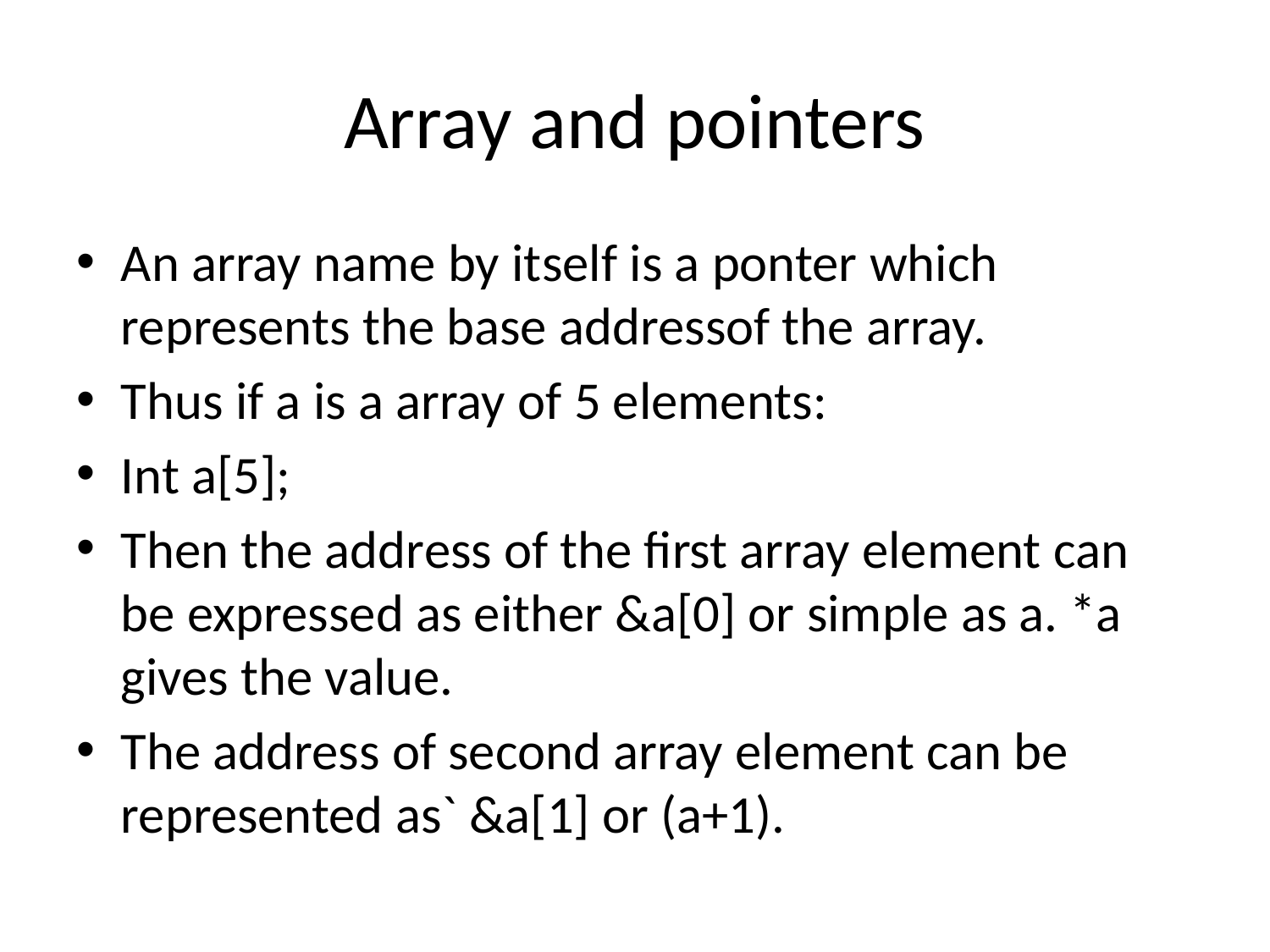

# Array and pointers
An array name by itself is a ponter which represents the base addressof the array.
Thus if a is a array of 5 elements:
Int a[5];
Then the address of the first array element can be expressed as either &a[0] or simple as a. *a gives the value.
The address of second array element can be represented as` &a[1] or (a+1).